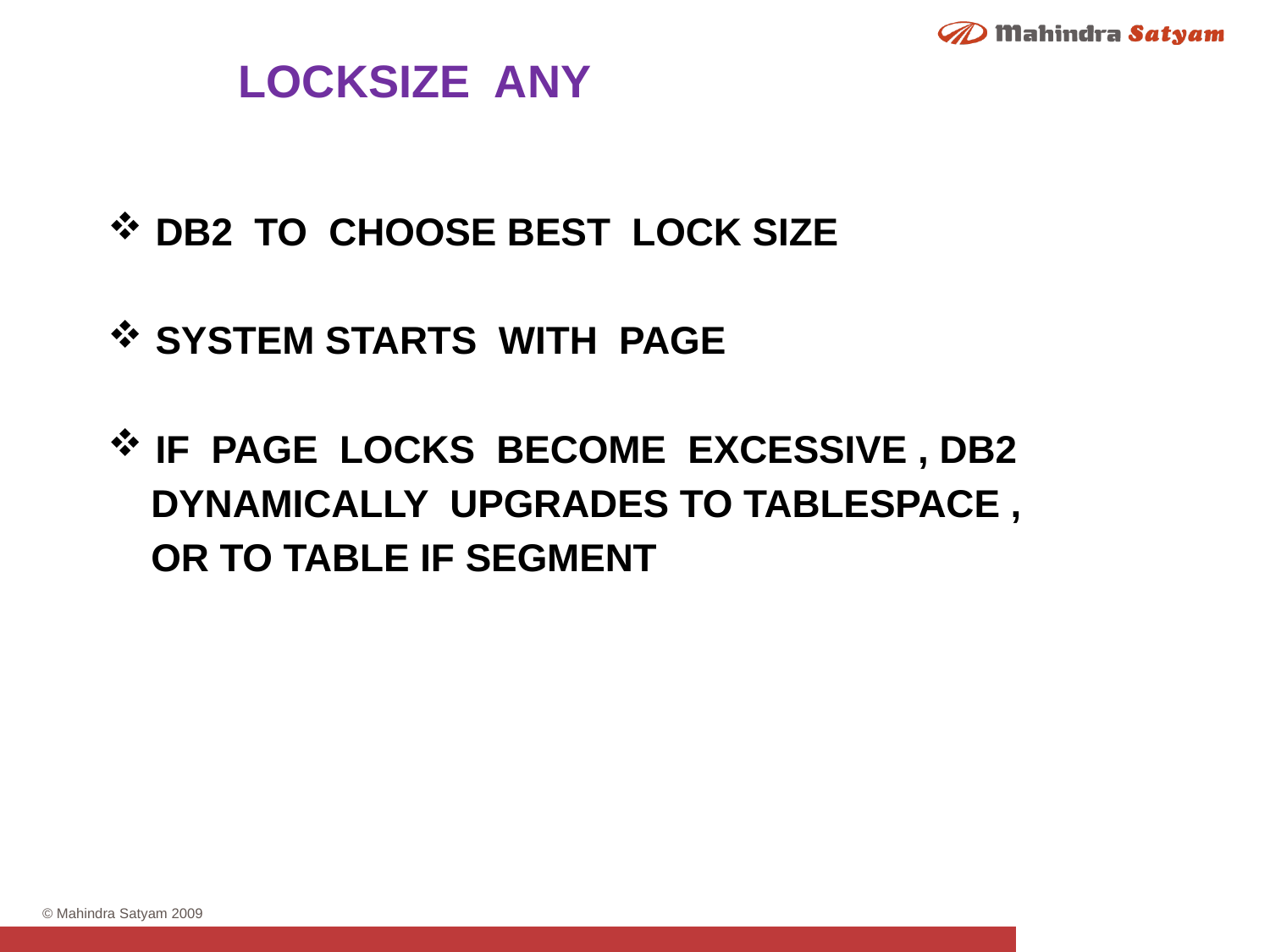

LOCKSIZE  ANY
DB2  TO  CHOOSE BEST  LOCK SIZE

SYSTEM STARTS  WITH  PAGE

IF  PAGE  LOCKS  BECOME  EXCESSIVE , DB2
    DYNAMICALLY  UPGRADES TO TABLESPACE ,
    OR TO TABLE IF SEGMENT